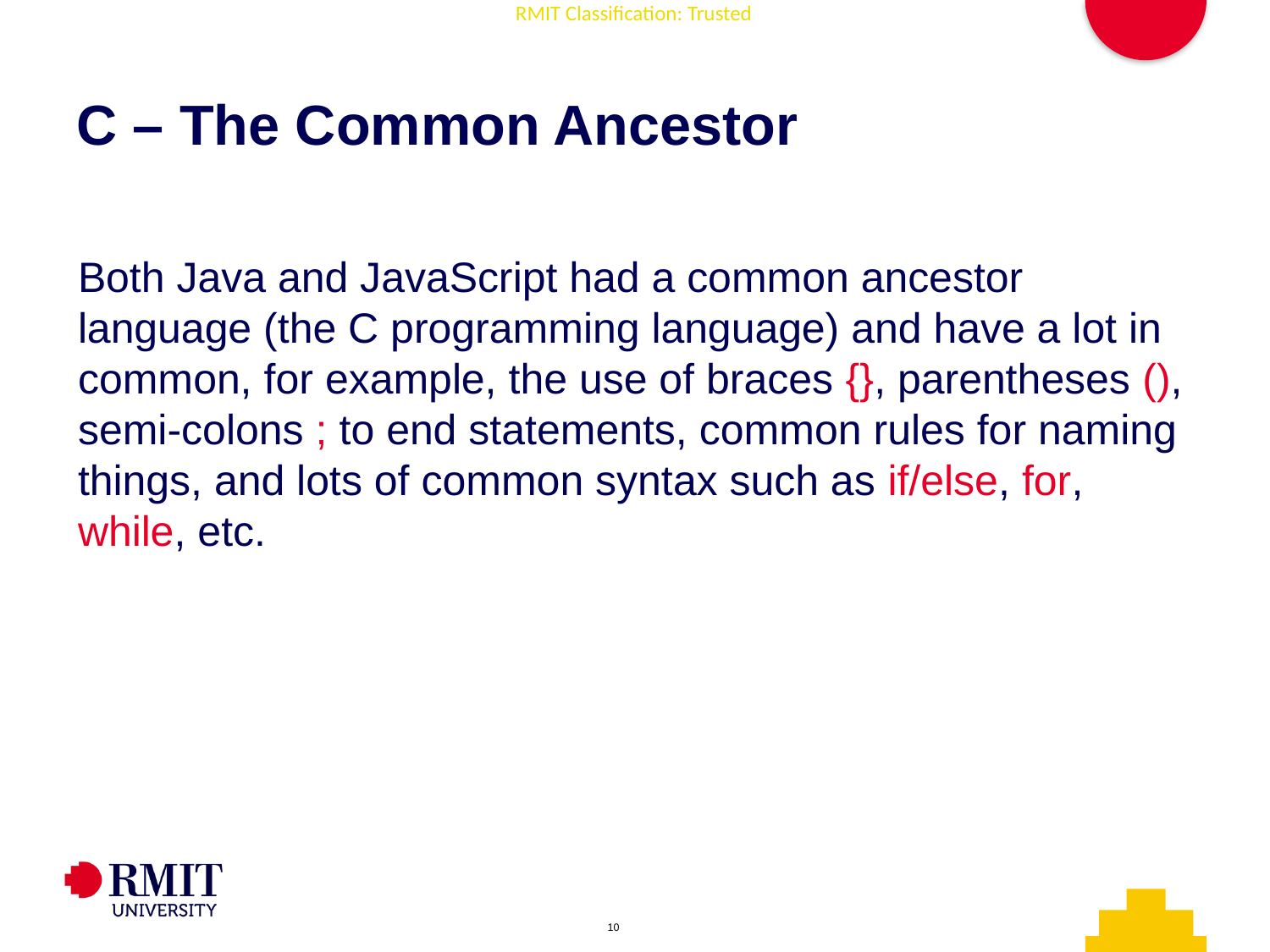

# C – The Common Ancestor
Both Java and JavaScript had a common ancestor language (the C programming language) and have a lot in common, for example, the use of braces {}, parentheses (), semi-colons ; to end statements, common rules for naming things, and lots of common syntax such as if/else, for, while, etc.
AD006 Associate Degree in IT